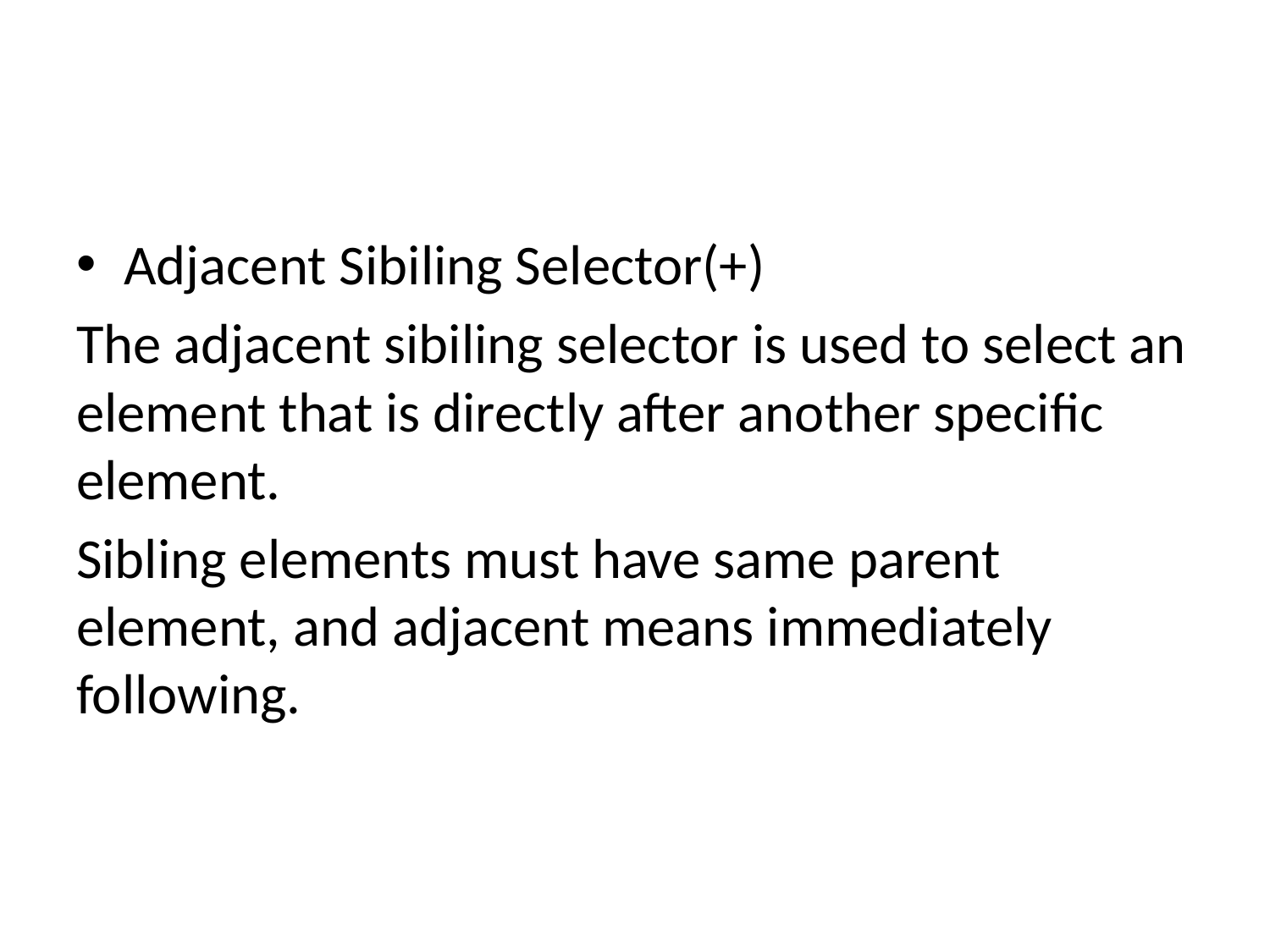

#
Adjacent Sibiling Selector(+)
The adjacent sibiling selector is used to select an element that is directly after another specific element.
Sibling elements must have same parent element, and adjacent means immediately following.